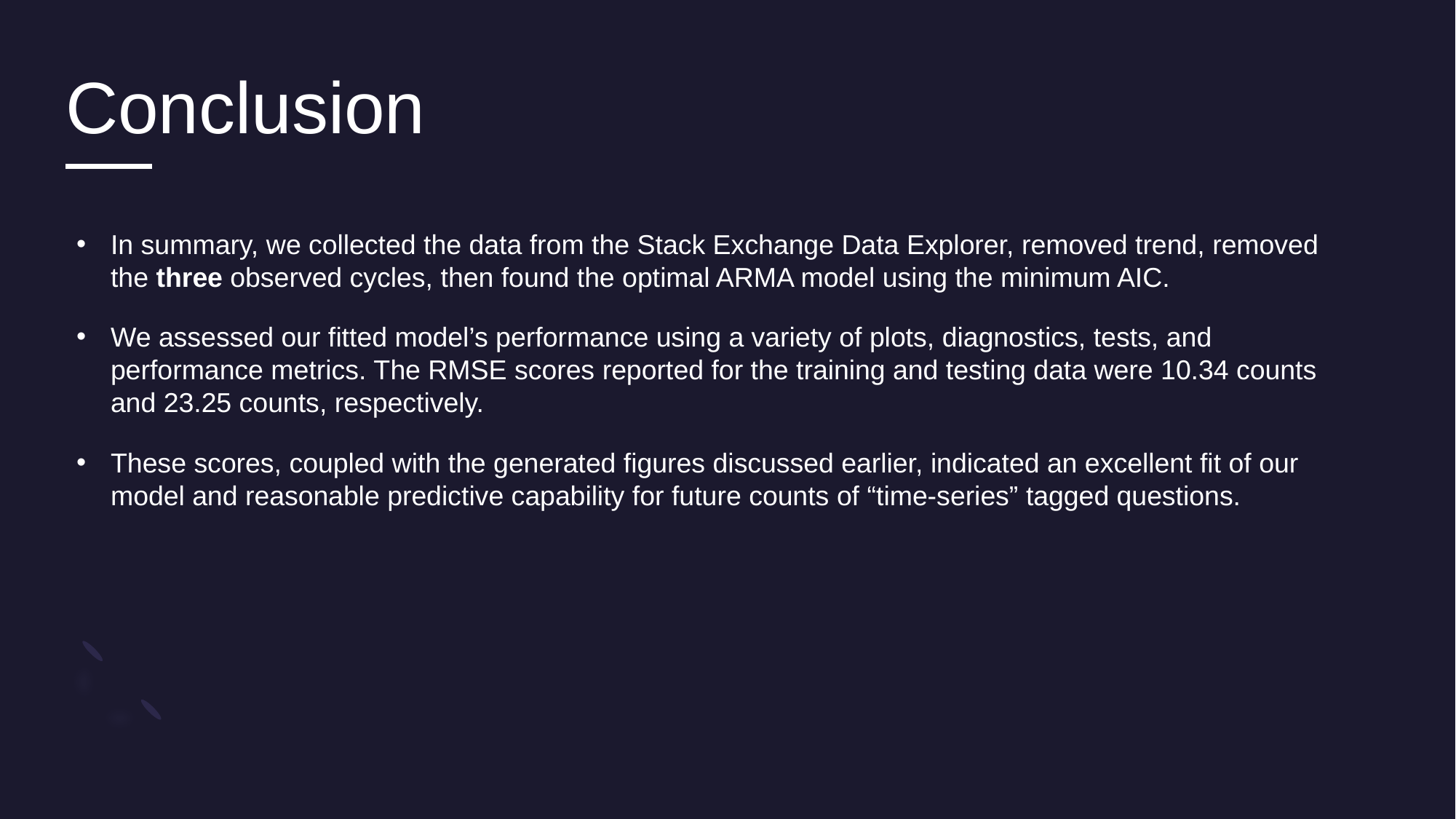

# Conclusion
In summary, we collected the data from the Stack Exchange Data Explorer, removed trend, removed the three observed cycles, then found the optimal ARMA model using the minimum AIC.
We assessed our fitted model’s performance using a variety of plots, diagnostics, tests, and performance metrics. The RMSE scores reported for the training and testing data were 10.34 counts and 23.25 counts, respectively.
These scores, coupled with the generated figures discussed earlier, indicated an excellent fit of our model and reasonable predictive capability for future counts of “time-series” tagged questions.